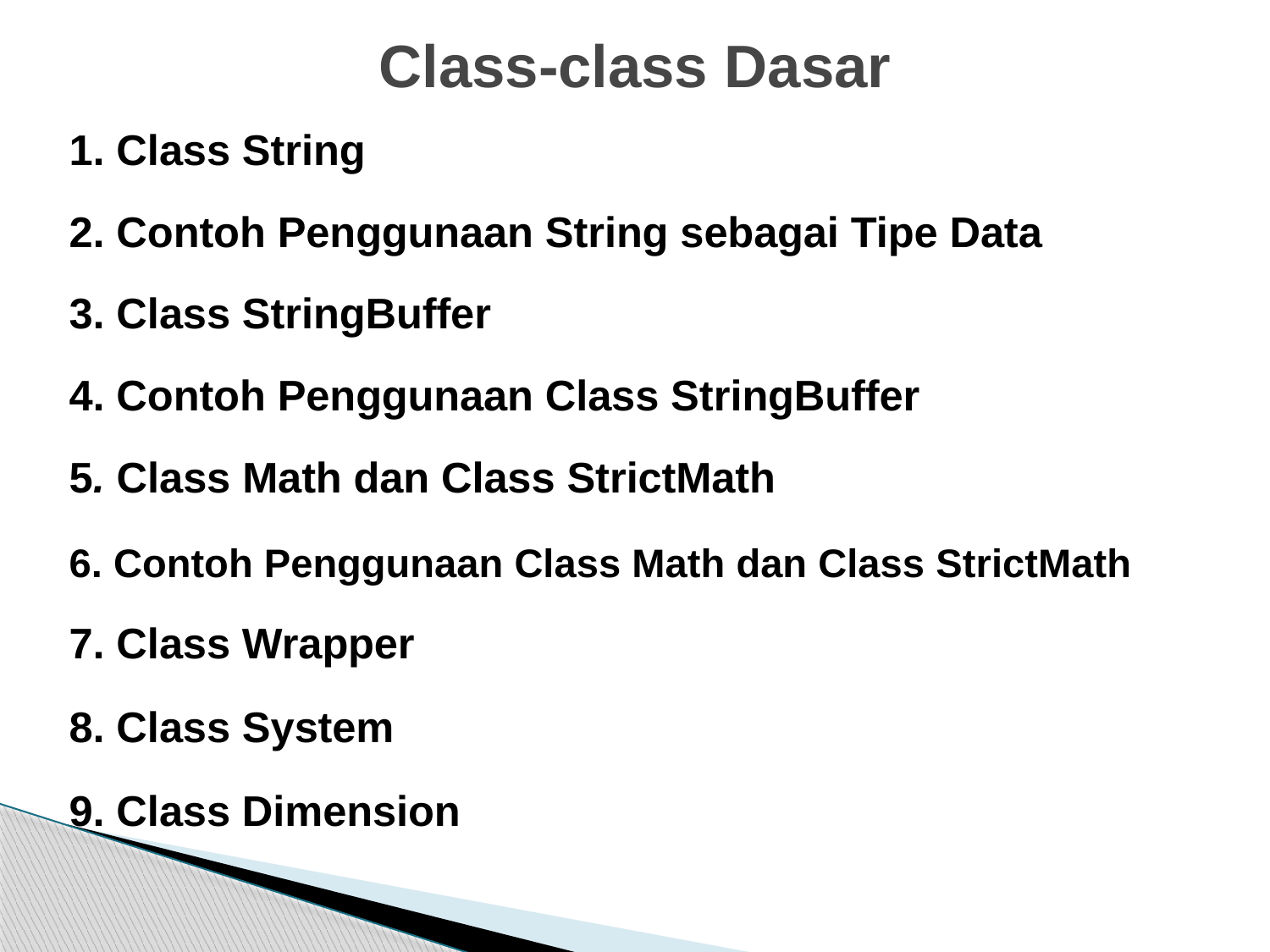

# Class-class Dasar
1. Class String

2. Contoh Penggunaan String sebagai Tipe Data

3. Class StringBuffer

4. Contoh Penggunaan Class StringBuffer

5. Class Math dan Class StrictMath

6. Contoh Penggunaan Class Math dan Class StrictMath

7. Class Wrapper

8. Class System

9. Class Dimension